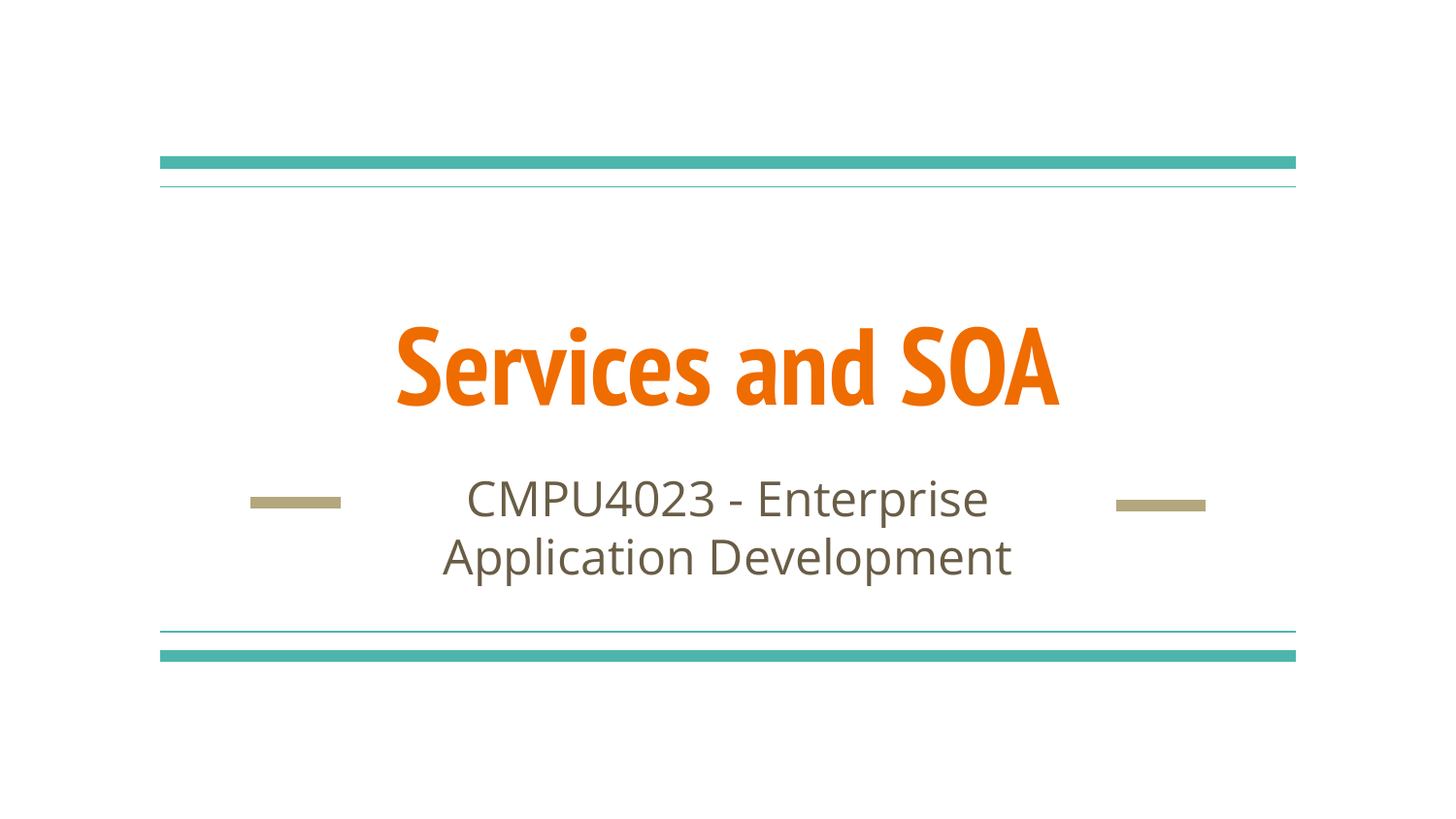

# Services and SOA
CMPU4023 - Enterprise Application Development